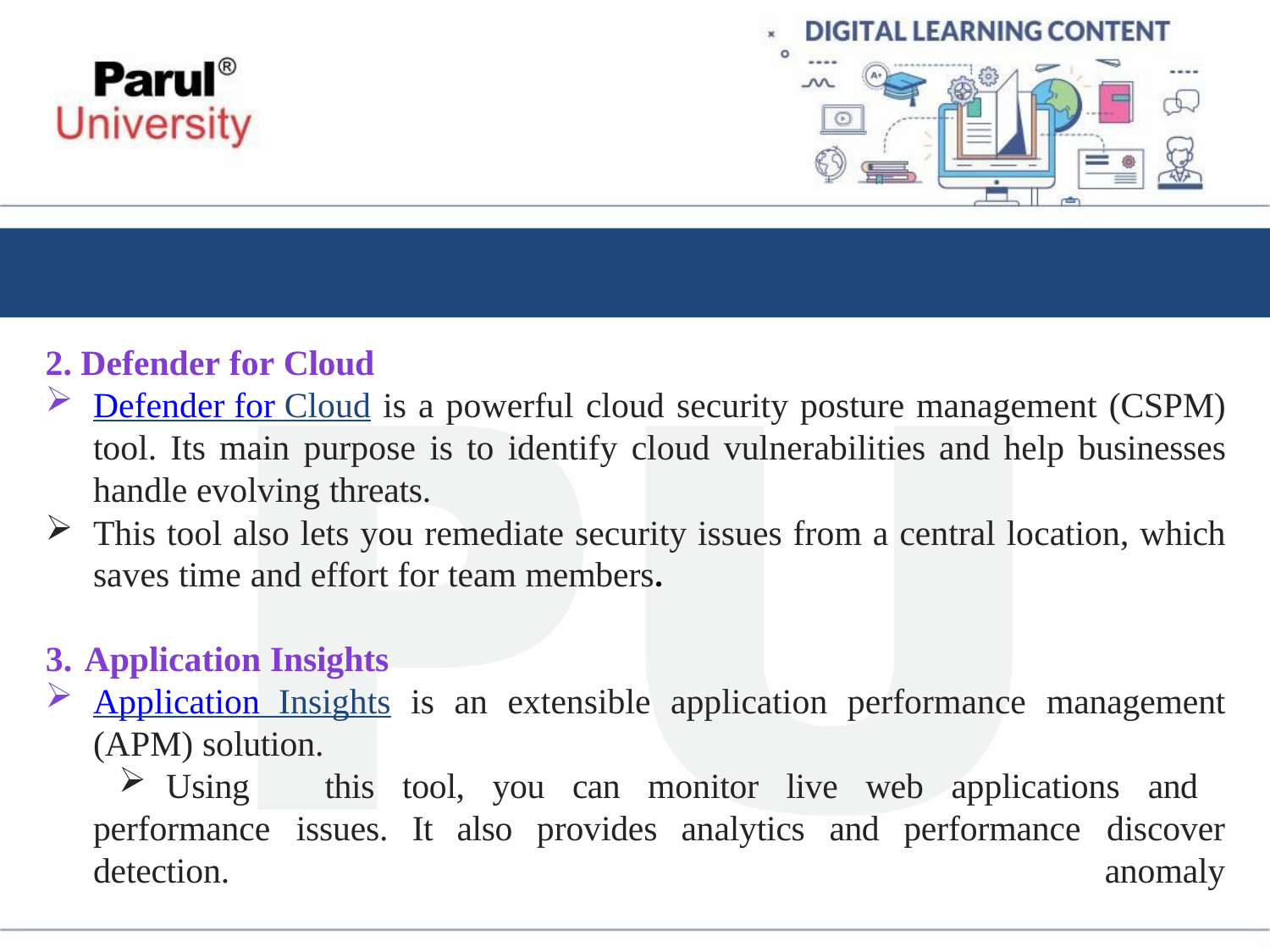

Defender for Cloud
Defender for Cloud is a powerful cloud security posture management (CSPM) tool. Its main purpose is to identify cloud vulnerabilities and help businesses handle evolving threats.
This tool also lets you remediate security issues from a central location, which saves time and effort for team members.
Application Insights
Application  Insights  is  an  extensible  application  performance  management (APM) solution.
Using	this	tool,	you	can	monitor	live	web	applications	and	discover
anomaly
performance	issues.	It	also	provides	analytics	and	performance detection.